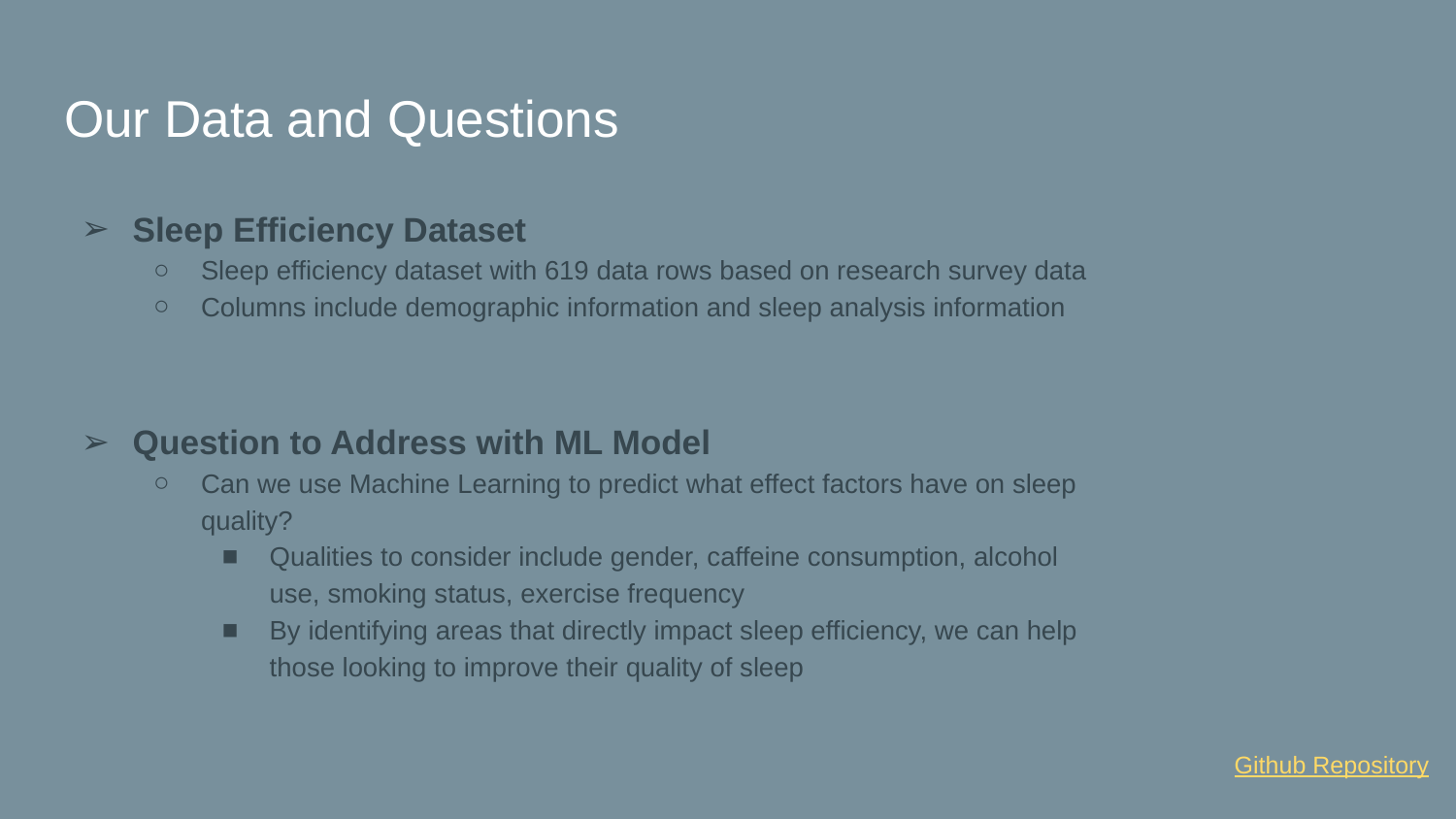

# Our Data and Questions
Sleep Efficiency Dataset
Sleep efficiency dataset with 619 data rows based on research survey data
Columns include demographic information and sleep analysis information

Question to Address with ML Model
Can we use Machine Learning to predict what effect factors have on sleep quality?
Qualities to consider include gender, caffeine consumption, alcohol use, smoking status, exercise frequency
By identifying areas that directly impact sleep efficiency, we can help those looking to improve their quality of sleep
Github Repository